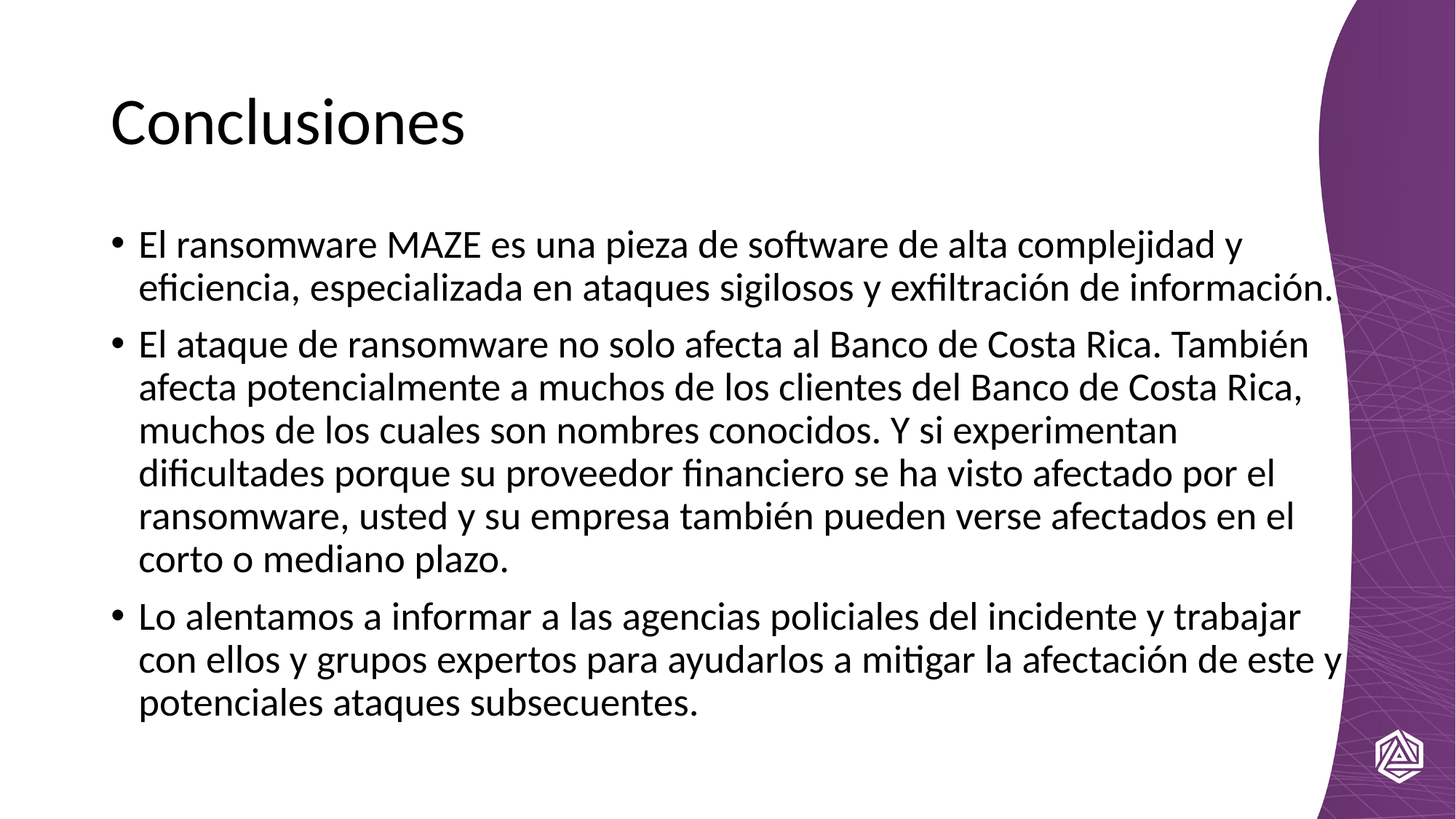

# Conclusiones
El ransomware MAZE es una pieza de software de alta complejidad y eficiencia, especializada en ataques sigilosos y exfiltración de información.
El ataque de ransomware no solo afecta al Banco de Costa Rica. También afecta potencialmente a muchos de los clientes del Banco de Costa Rica, muchos de los cuales son nombres conocidos. Y si experimentan dificultades porque su proveedor financiero se ha visto afectado por el ransomware, usted y su empresa también pueden verse afectados en el corto o mediano plazo.
Lo alentamos a informar a las agencias policiales del incidente y trabajar con ellos y grupos expertos para ayudarlos a mitigar la afectación de este y potenciales ataques subsecuentes.